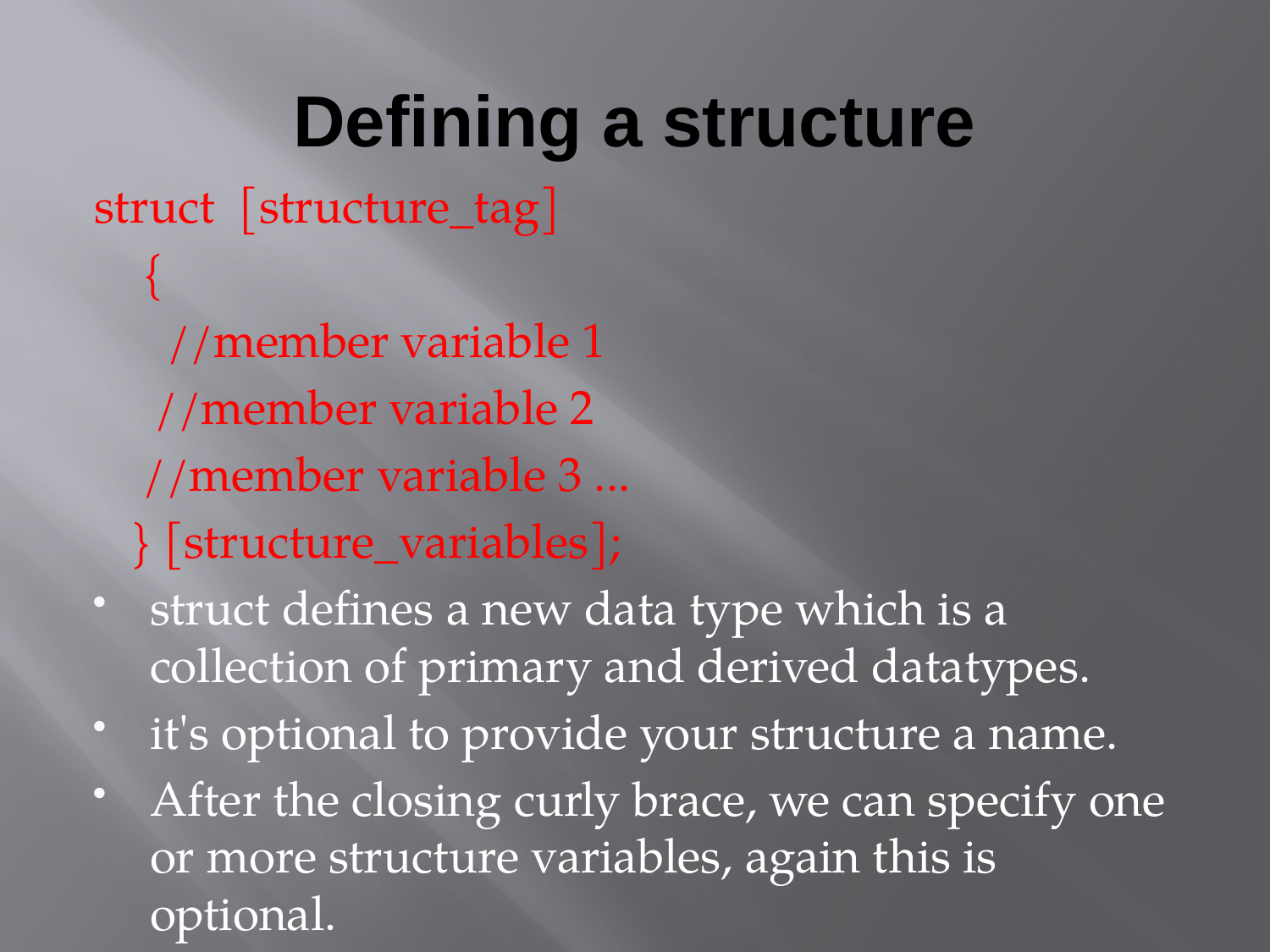

# Defining a structure
struct  [structure_tag]
    {
      //member variable 1
     //member variable 2
    //member variable 3 ...
   } [structure_variables];
struct defines a new data type which is a collection of primary and derived datatypes.
it's optional to provide your structure a name.
After the closing curly brace, we can specify one or more structure variables, again this is optional.